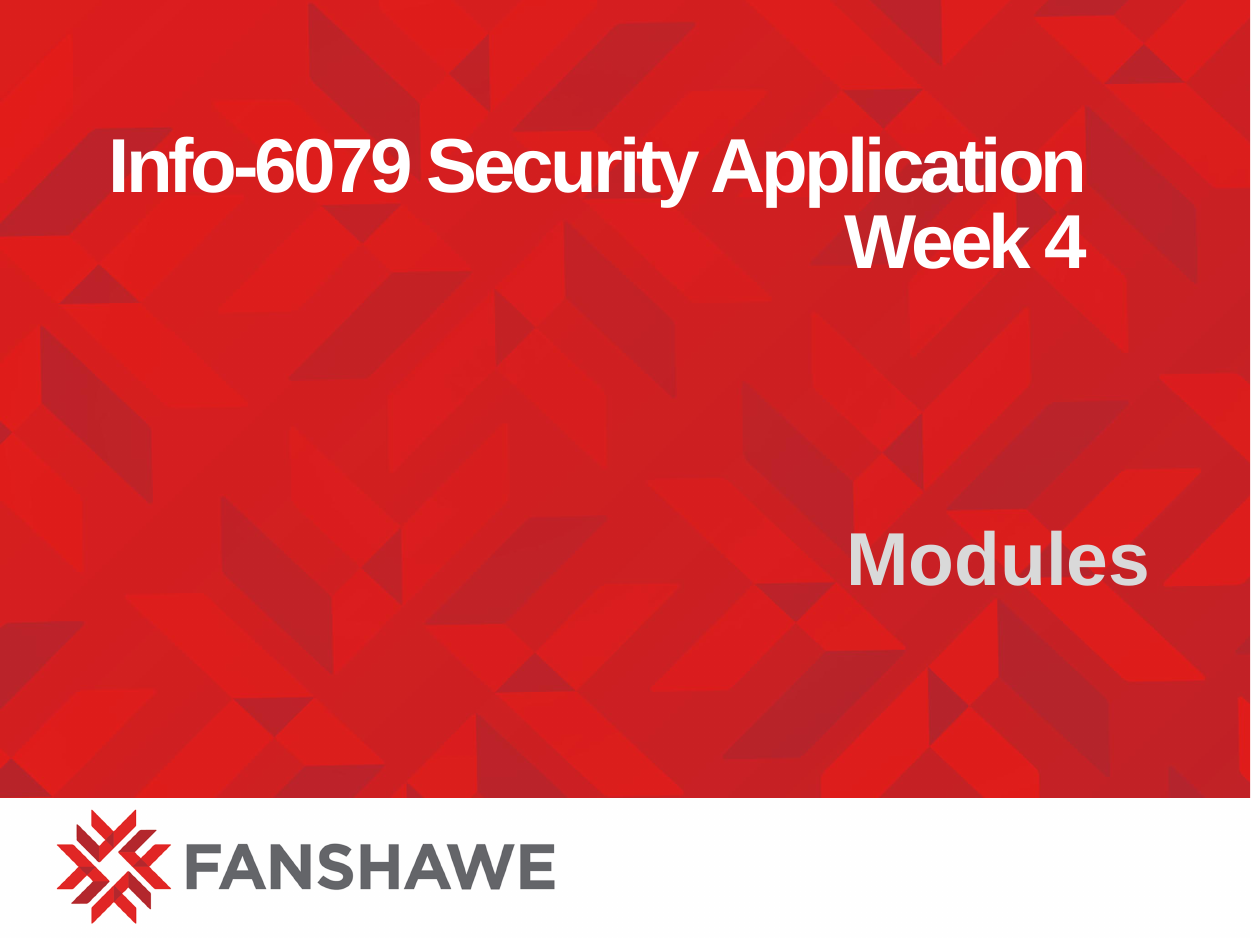

# Info-6079 Security Application Week 4
Modules